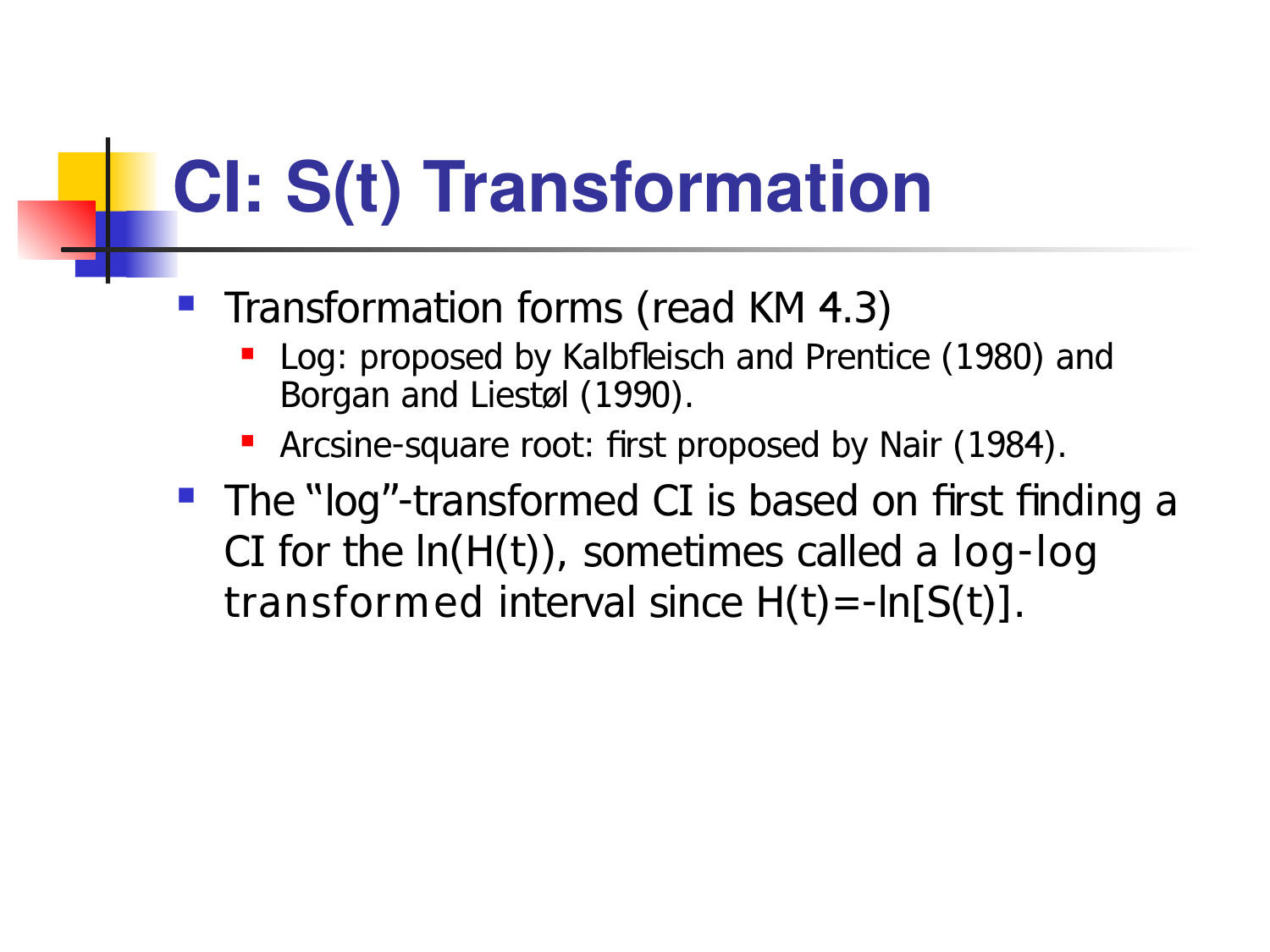

# CI: S(t) Transformation
Transformation forms (read KM 4.3)
Log: proposed by Kalbfleisch and Prentice (1980) and Borgan and Liestøl (1990).
Arcsine-square root: first proposed by Nair (1984).
The “log”-transformed CI is based on first finding a CI for the ln(H(t)), sometimes called a log-log transformed interval since H(t)=-ln[S(t)].